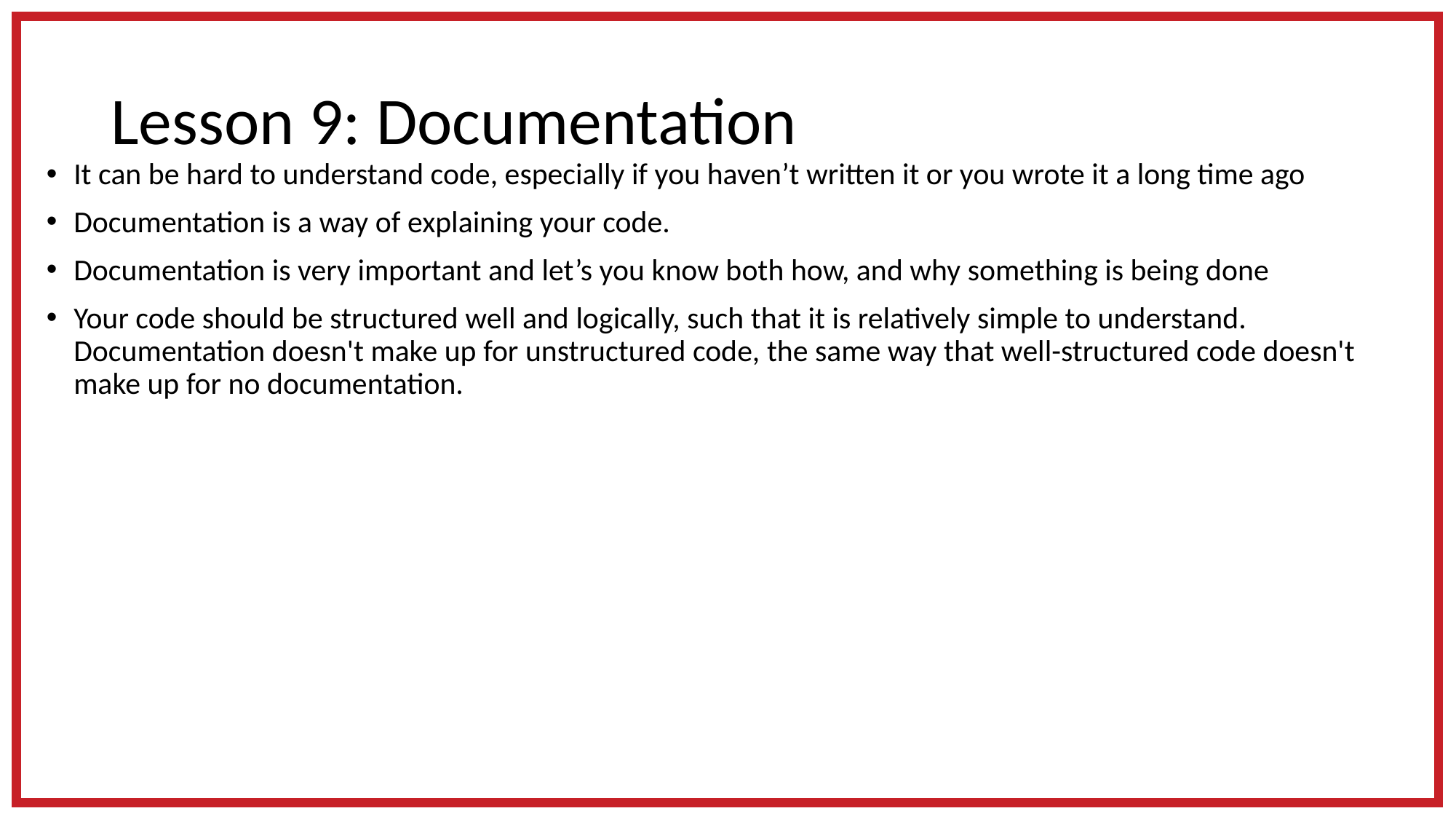

# Lesson 9: Documentation
It can be hard to understand code, especially if you haven’t written it or you wrote it a long time ago
Documentation is a way of explaining your code.
Documentation is very important and let’s you know both how, and why something is being done
Your code should be structured well and logically, such that it is relatively simple to understand. Documentation doesn't make up for unstructured code, the same way that well-structured code doesn't make up for no documentation.